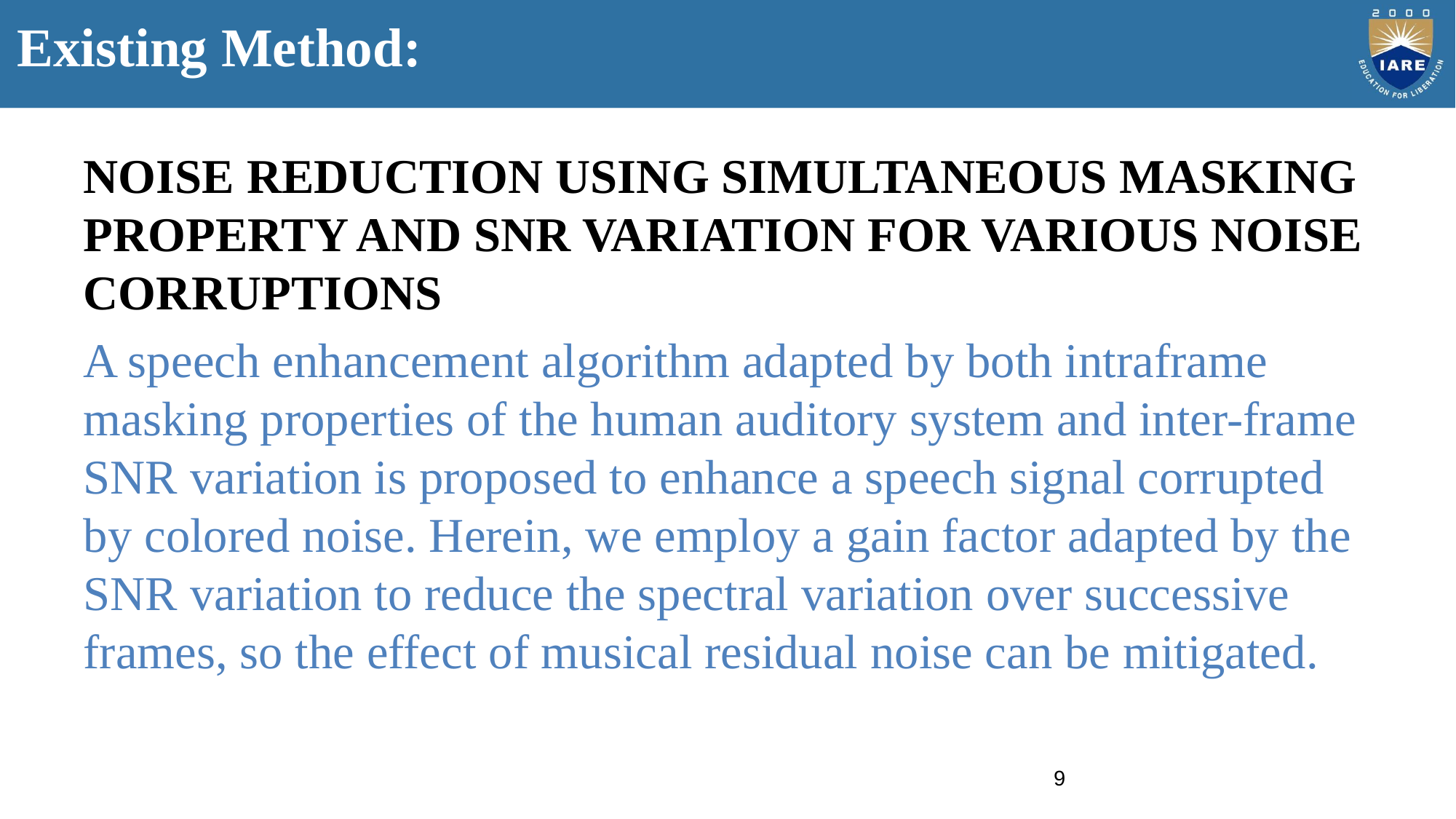

# Existing Method:
NOISE REDUCTION USING SIMULTANEOUS MASKING PROPERTY AND SNR VARIATION FOR VARIOUS NOISE CORRUPTIONS
A speech enhancement algorithm adapted by both intraframe masking properties of the human auditory system and inter-frame SNR variation is proposed to enhance a speech signal corrupted by colored noise. Herein, we employ a gain factor adapted by the SNR variation to reduce the spectral variation over successive frames, so the effect of musical residual noise can be mitigated.
9